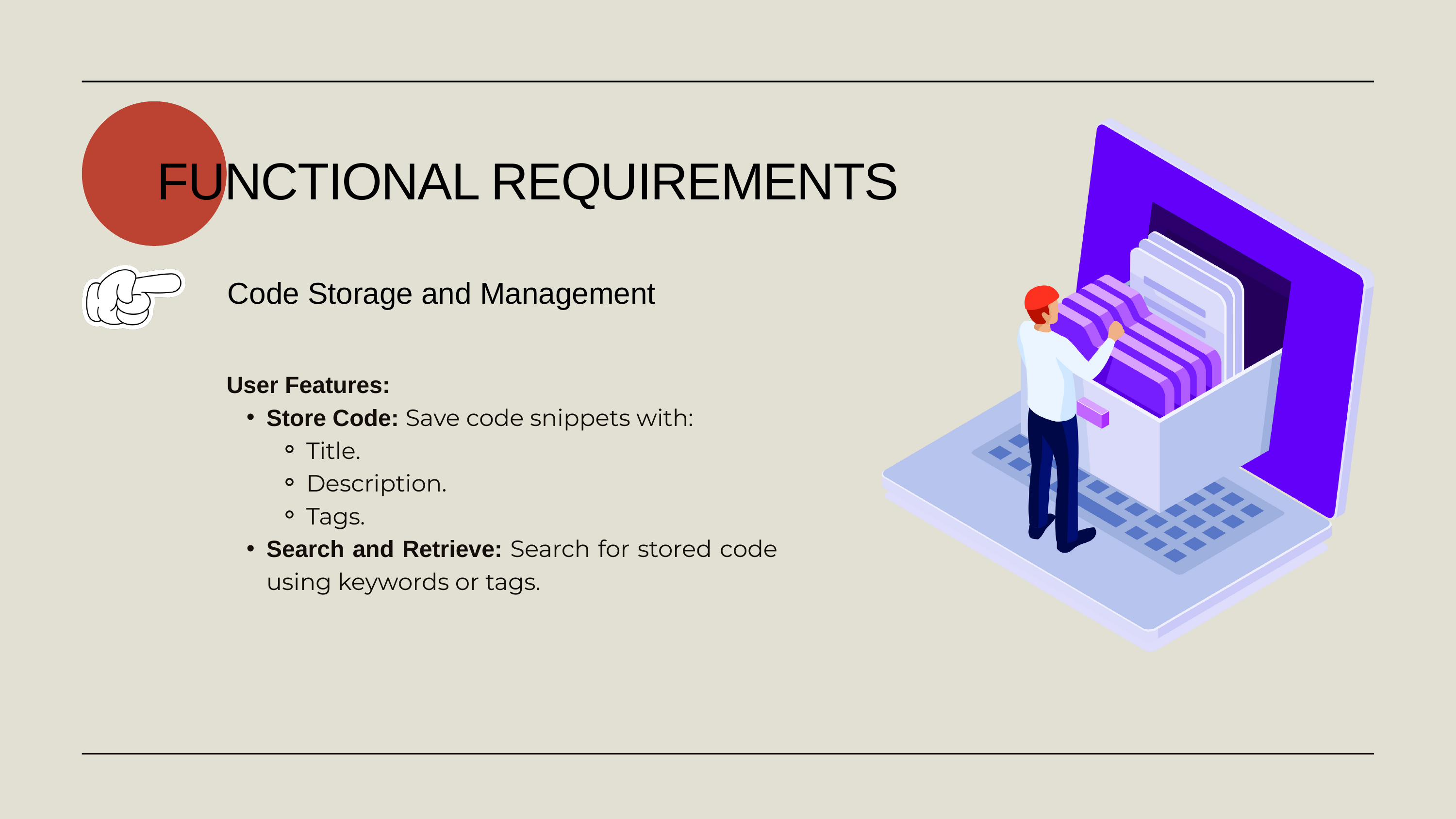

FUNCTIONAL REQUIREMENTS

Code Storage and Management
User Features:
Store Code: Save code snippets with:
Title.
Description.
Tags.
Search and Retrieve: Search for stored code using keywords or tags.